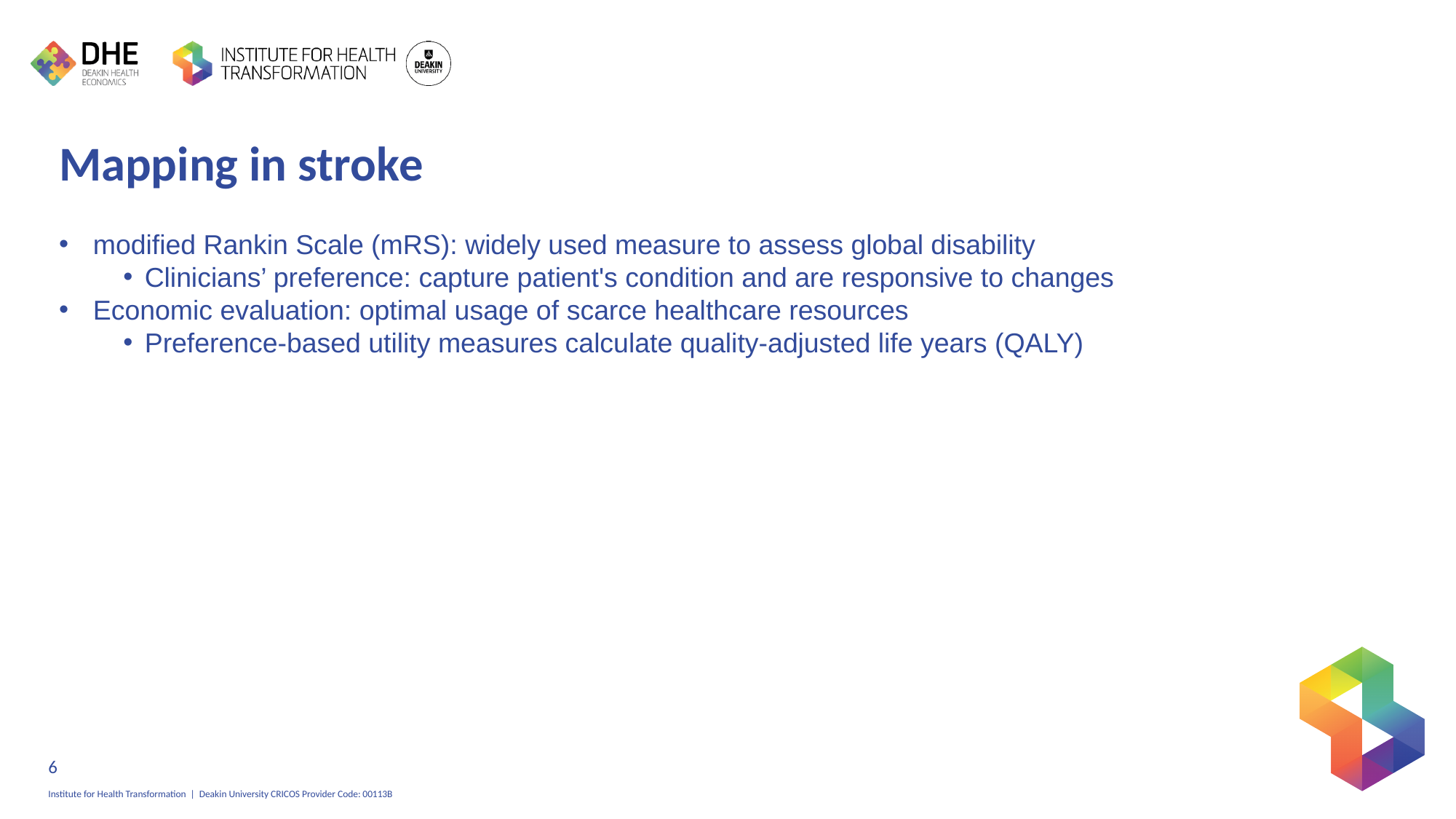

# Mapping in stroke
modified Rankin Scale (mRS): widely used measure to assess global disability
Clinicians’ preference: capture patient's condition and are responsive to changes
Economic evaluation: optimal usage of scarce healthcare resources
Preference-based utility measures calculate quality-adjusted life years (QALY)
6
Institute for Health Transformation  |  Deakin University CRICOS Provider Code: 00113B